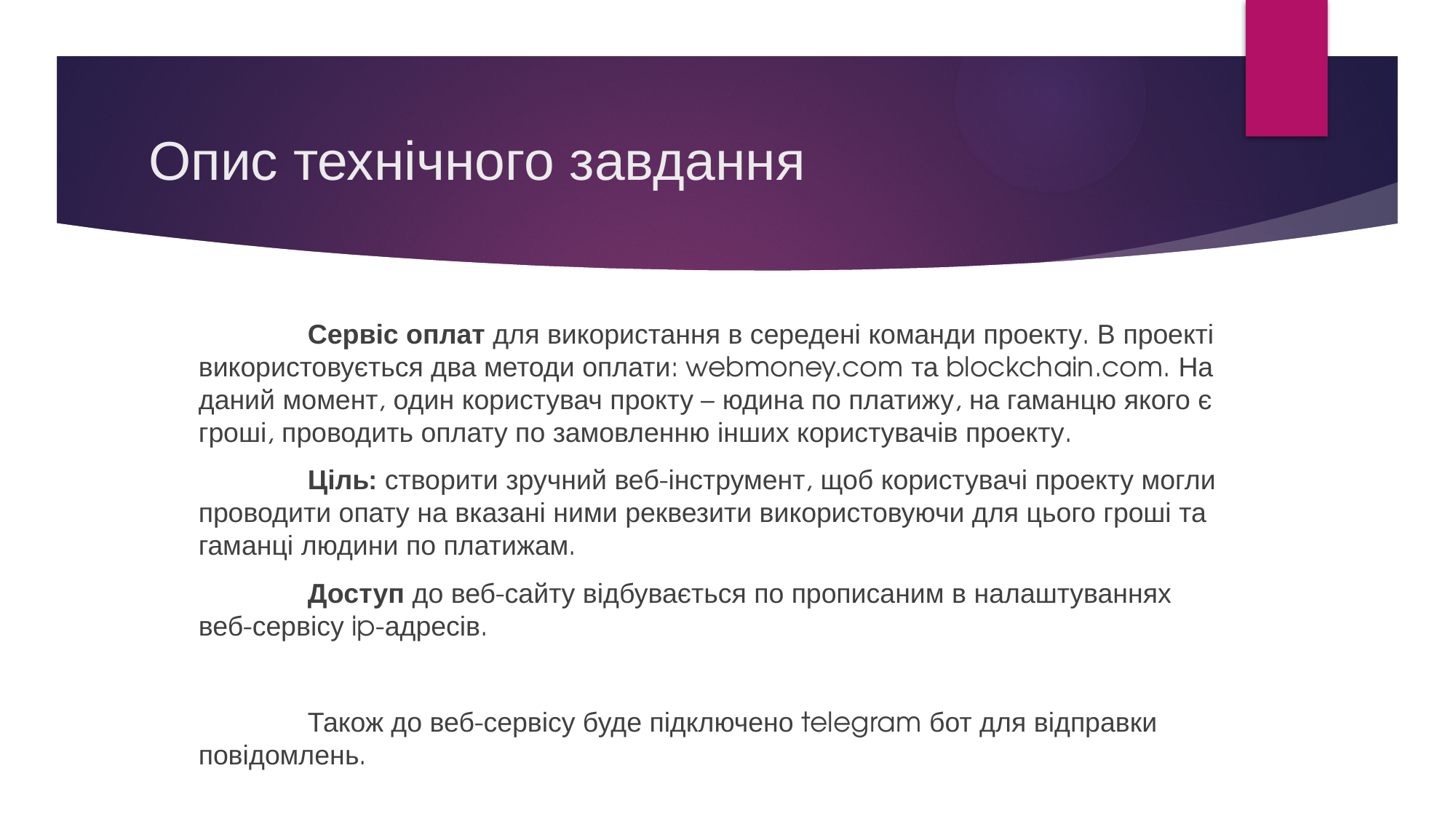

# Опис технічного завдання
	Сервіс оплат для використання в середені команди проекту. В проекті використовується два методи оплати: webmoney.com та blockchain.com. На даний момент, один користувач прокту – юдина по платижу, на гаманцю якого є гроші, проводить оплату по замовленню інших користувачів проекту.
	Ціль: створити зручний веб-інструмент, щоб користувачі проекту могли проводити опату на вказані ними реквезити використовуючи для цього гроші та гаманці людини по платижам.
	Доступ до веб-сайту відбувається по прописаним в налаштуваннях веб-сервісу ip-адресів.

	Також до веб-сервісу буде підключено telegram бот для відправки повідомлень.